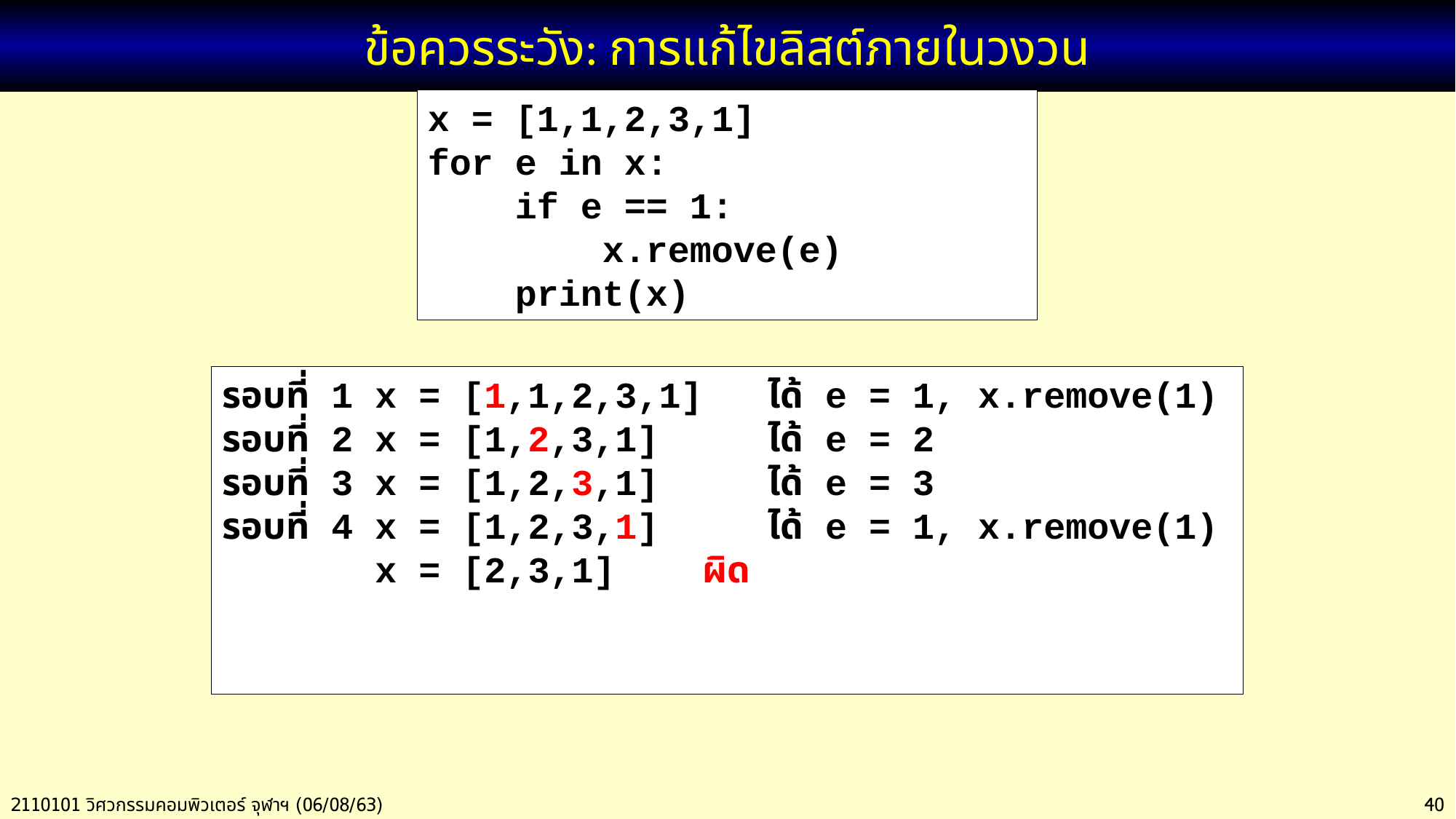

# ข้อควรระวัง: การแก้ไขลิสต์ภายในวงวน
x = [1,1,2,3,1]
for e in x:
    if e == 1:
        x.remove(e)
    print(x)

รอบที่ 1 x = [1,1,2,3,1] 	ได้ e = 1, x.remove(1)
รอบที่ 2 x = [1,2,3,1] 	ได้ e = 2
รอบที่ 3 x = [1,2,3,1] 	ได้ e = 3
รอบที่ 4 x = [1,2,3,1] 	ได้ e = 1, x.remove(1)
รอบที่ 4 x = [2,3,1]    ผิด